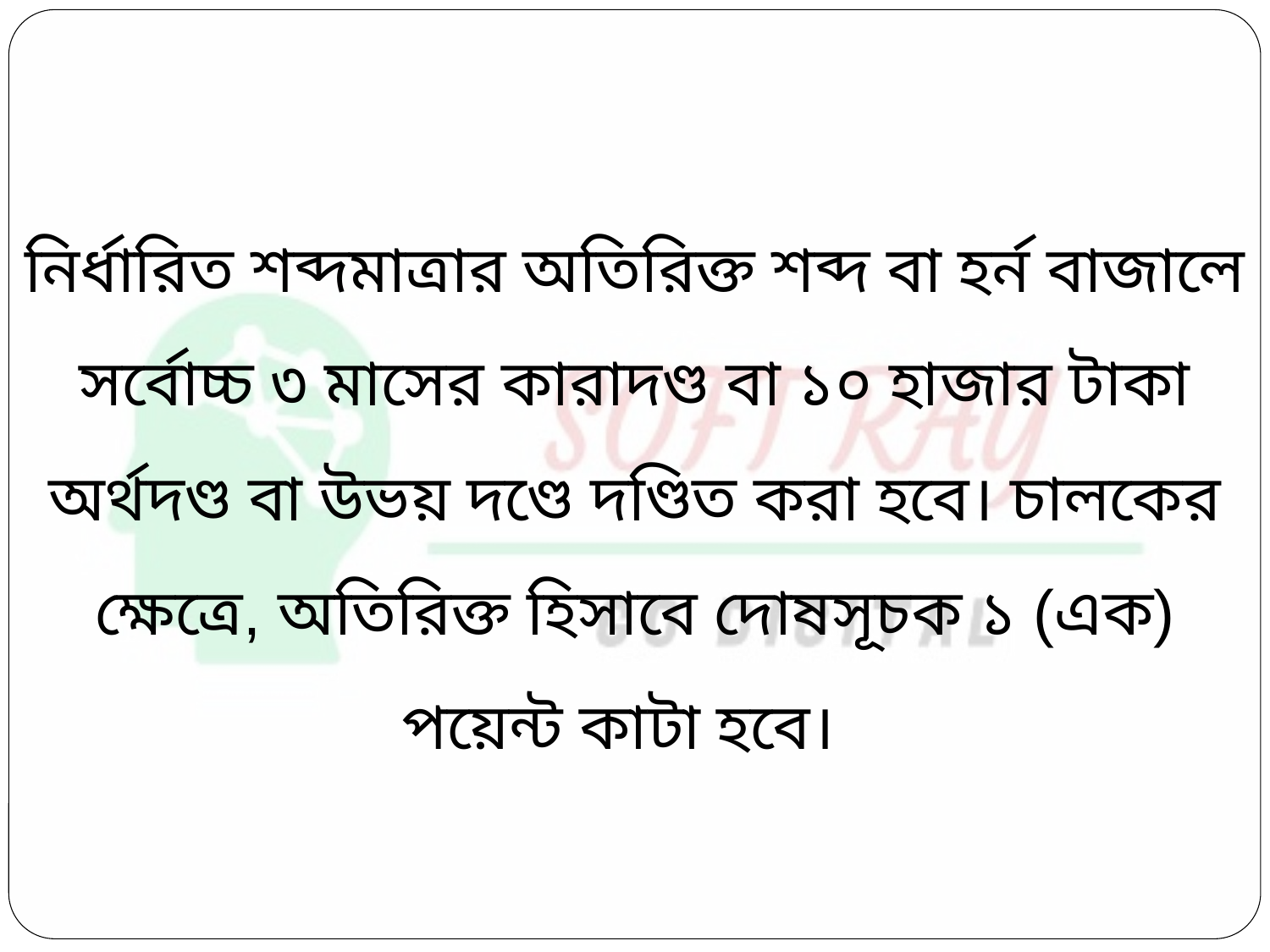

নির্ধারিত শব্দমাত্রার অতিরিক্ত শব্দ বা হর্ন বাজালে সর্বোচ্চ ৩ মাসের কারাদণ্ড বা ১০ হাজার টাকা অর্থদণ্ড বা উভয় দণ্ডে দণ্ডিত করা হবে। চালকের ক্ষেত্রে, অতিরিক্ত হিসাবে দোষসূচক ১ (এক) পয়েন্ট কাটা হবে।